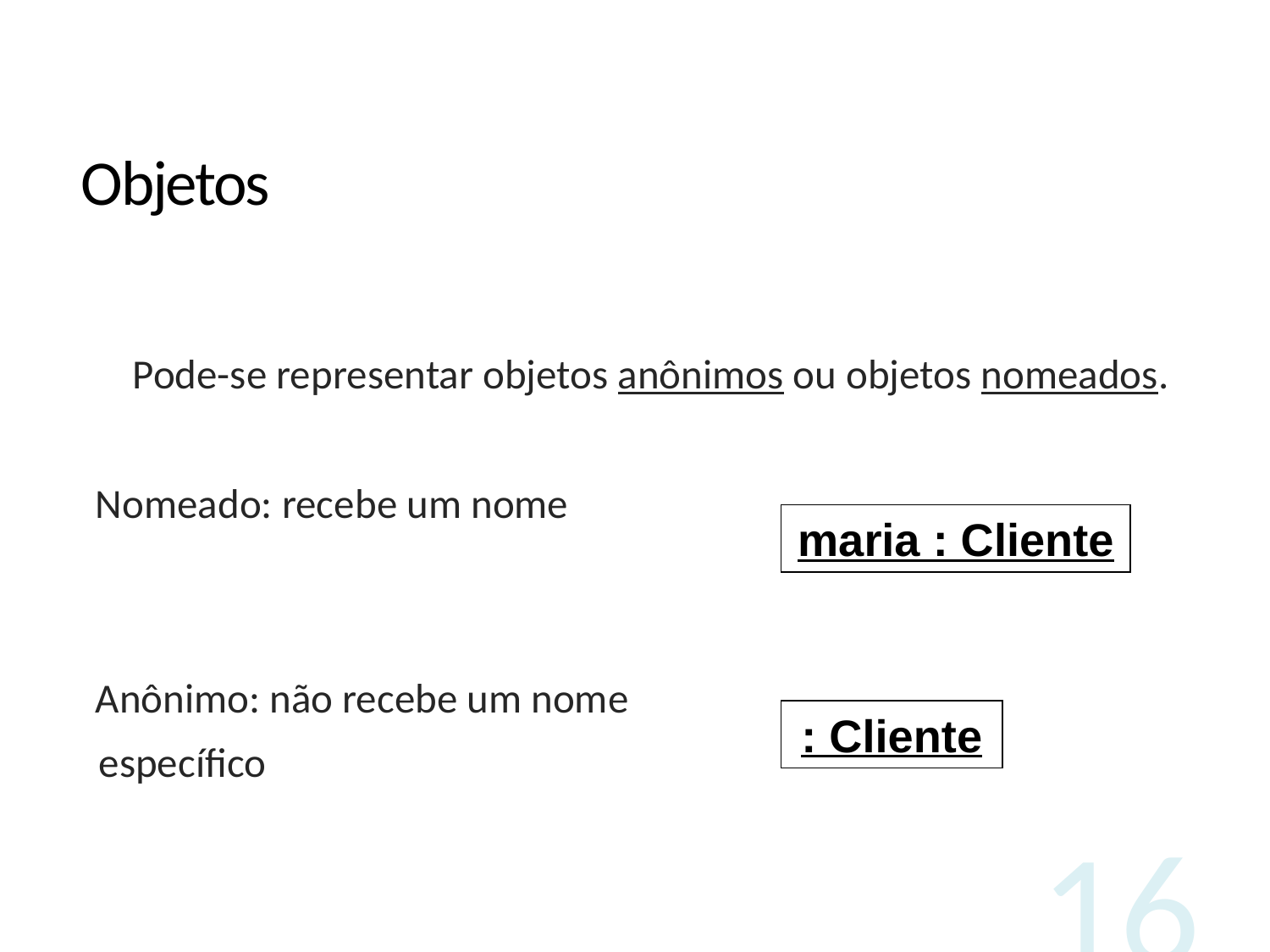

# Objetos

Pode-se representar objetos anônimos ou objetos nomeados.

Nomeado: recebe um nome

Anônimo: não recebe um nome
específico

maria : Cliente
: Cliente
16